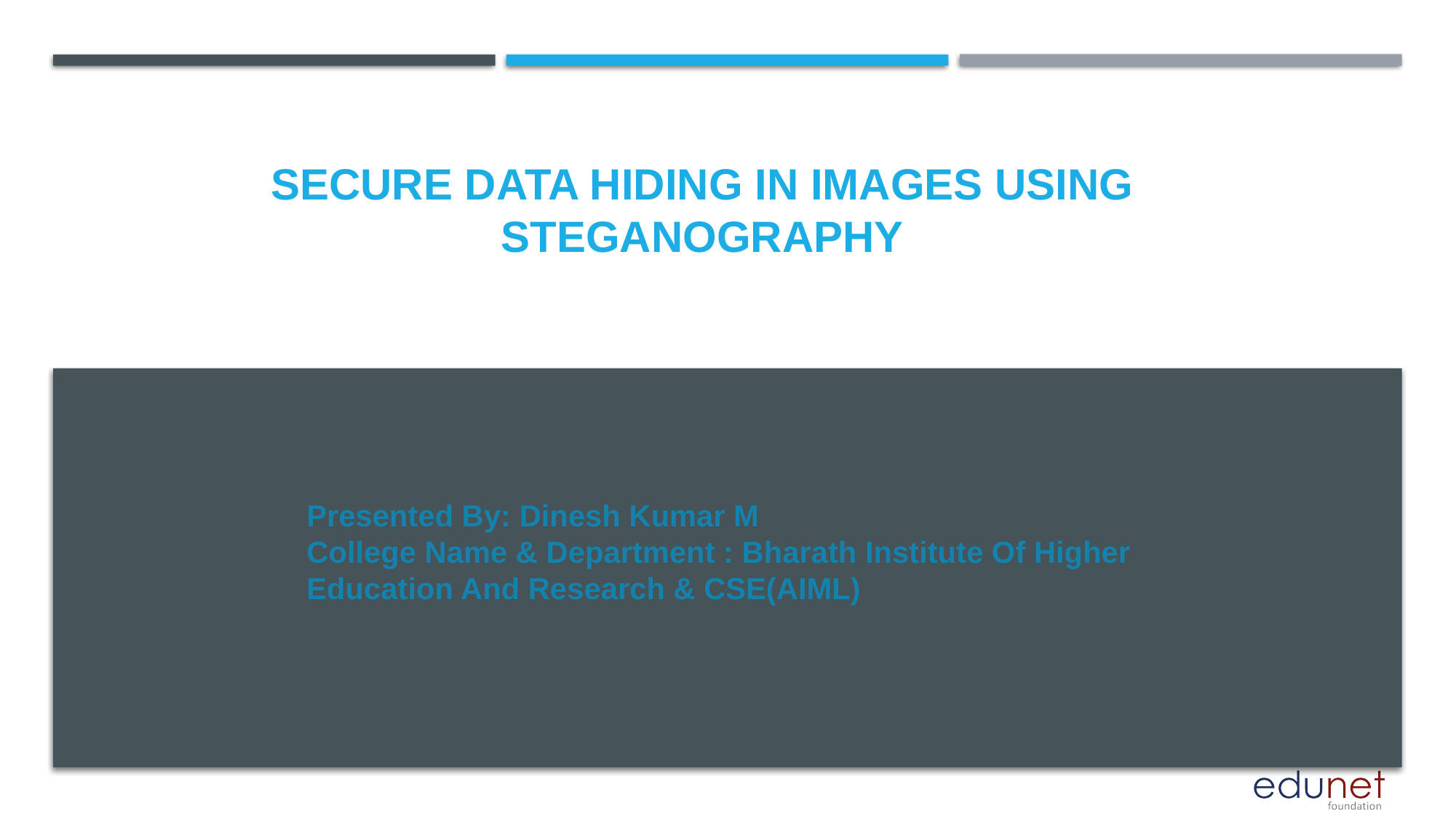

# Secure data hiding in images using Steganography
Presented By: Dinesh Kumar M
College Name & Department : Bharath Institute Of Higher Education And Research & CSE(AIML)